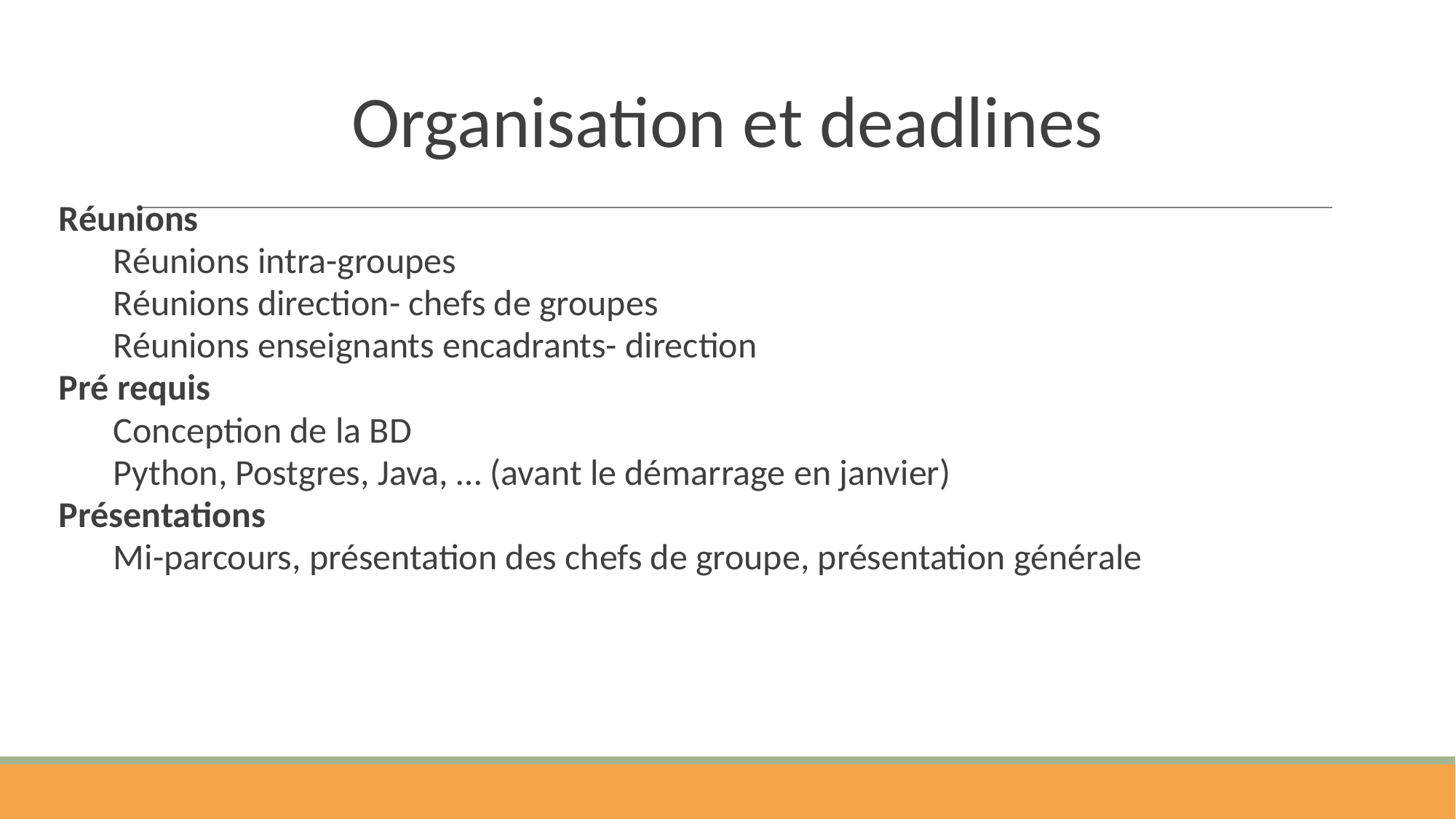

# Organisation et deadlines
Réunions
Réunions intra-groupes
Réunions direction- chefs de groupes
Réunions enseignants encadrants- direction
Pré requis
Conception de la BD
Python, Postgres, Java, … (avant le démarrage en janvier)
Présentations
Mi-parcours, présentation des chefs de groupe, présentation générale